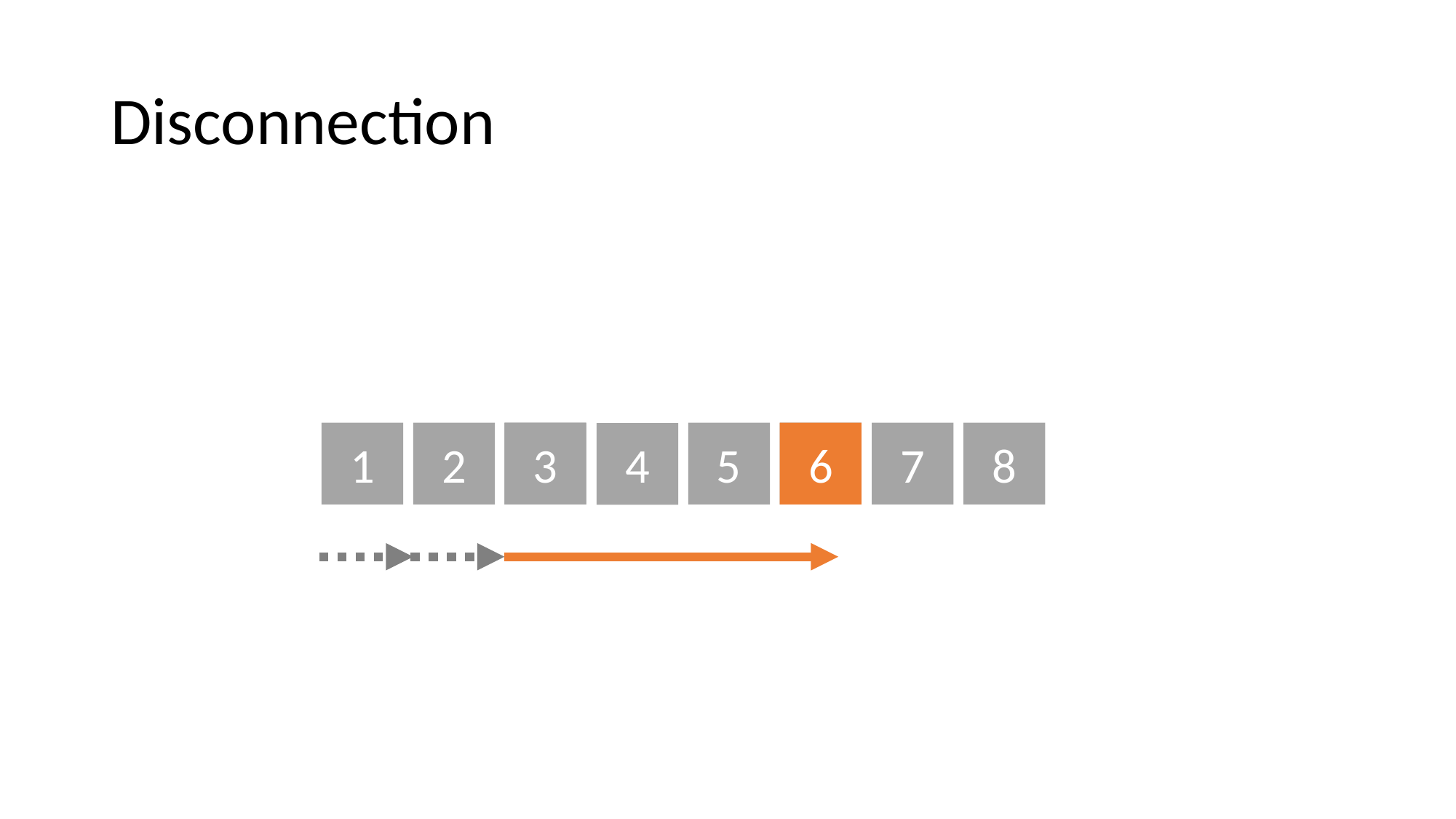

# Disconnection
6
3
3
6
7
1
2
5
8
4